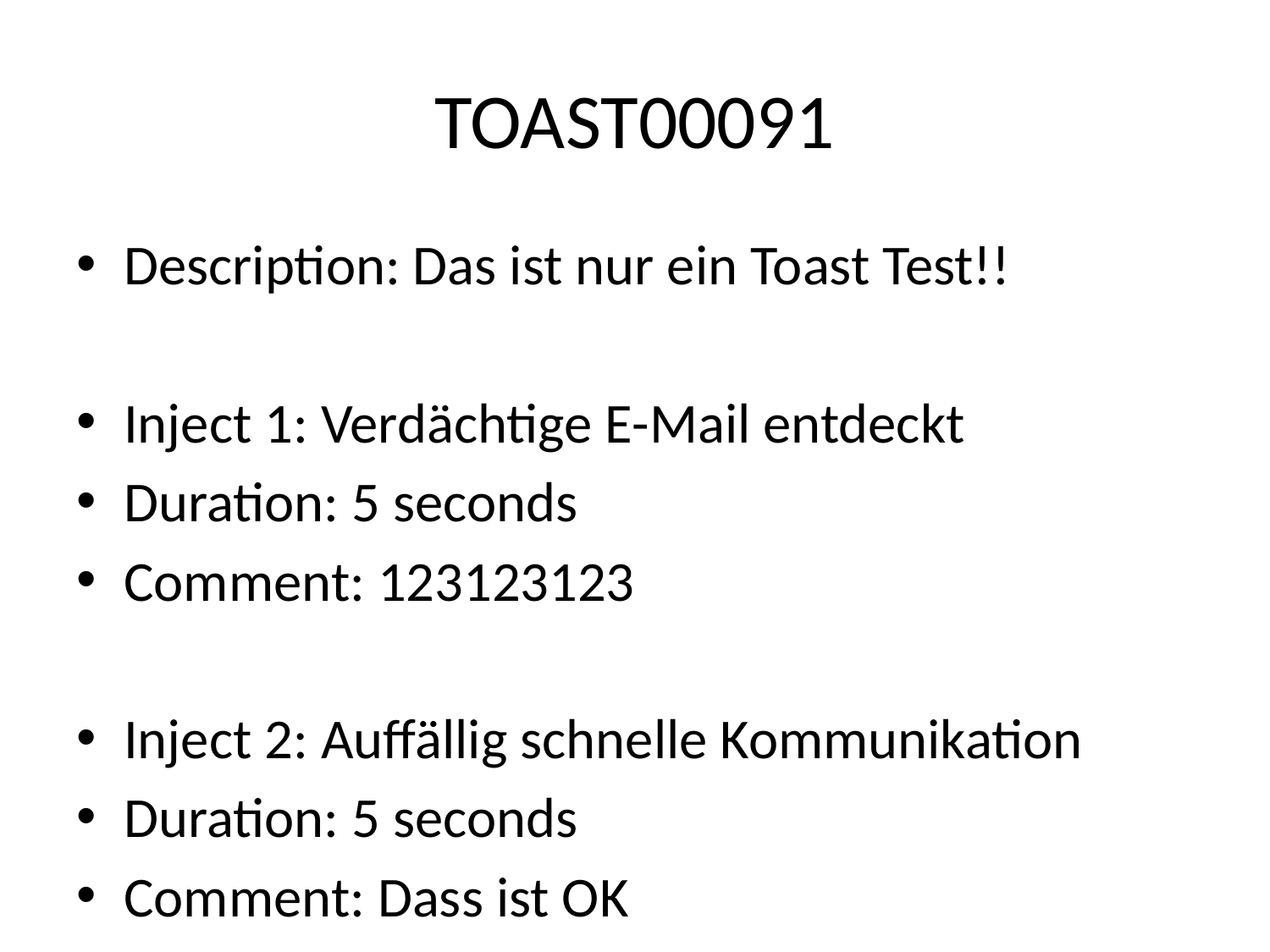

# TOAST00091
Description: Das ist nur ein Toast Test!!

Inject 1: Verdächtige E-Mail entdeckt
Duration: 5 seconds
Comment: 123123123

Inject 2: Auffällig schnelle Kommunikation
Duration: 5 seconds
Comment: Dass ist OK

Inject 3: Verzögerte Kommunikation
Duration: 5 seconds
Comment: 22222

Inject 4: Datenbankfehler
Duration: 10 seconds
Comment: wwwww